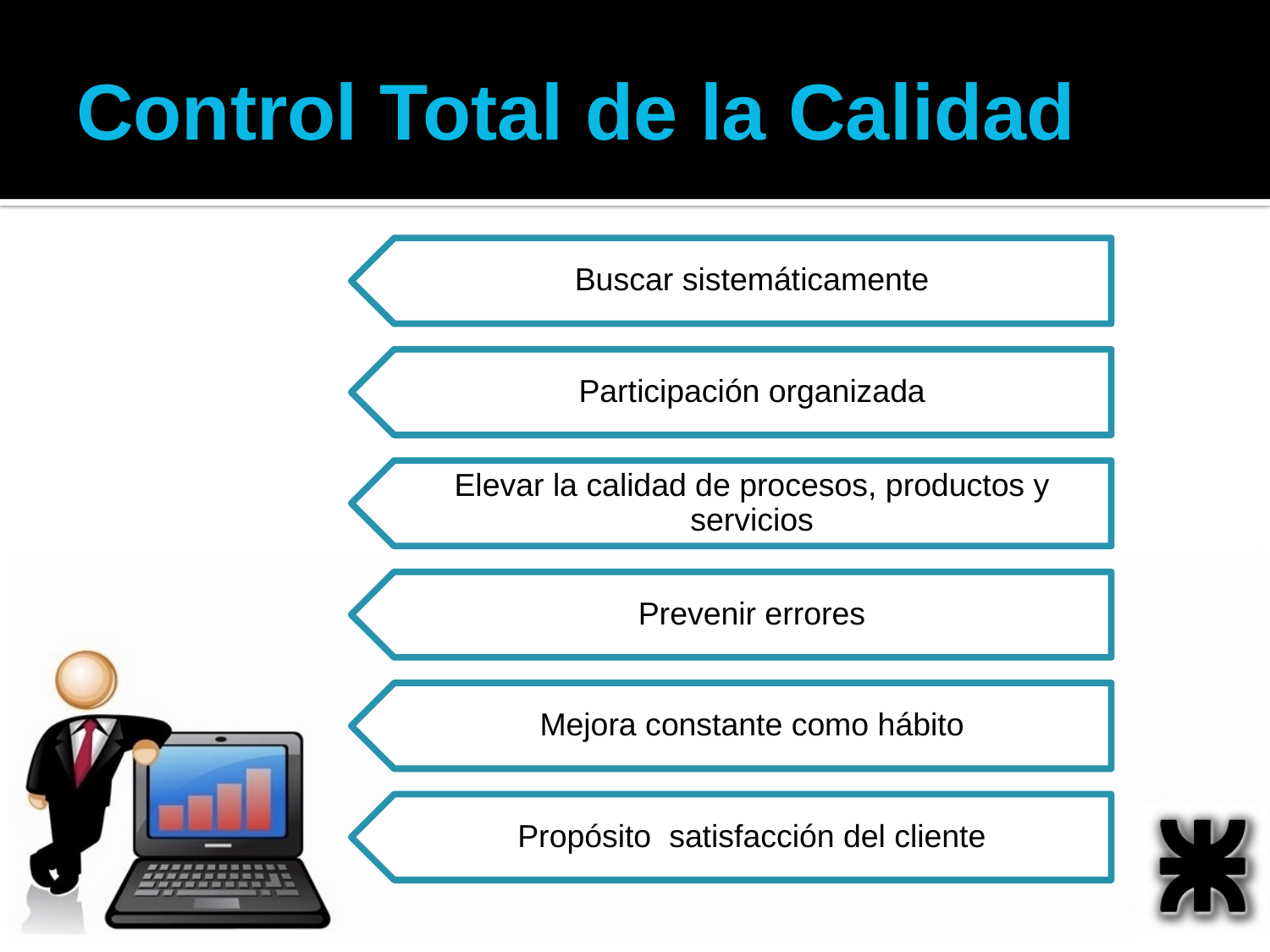

# Control Total de la Calidad

Buscar sistemáticamente

Participación organizada

Elevar la calidad de procesos, productos y servicios

Prevenir errores

Mejora constante como hábito

Propósito  satisfacción del cliente